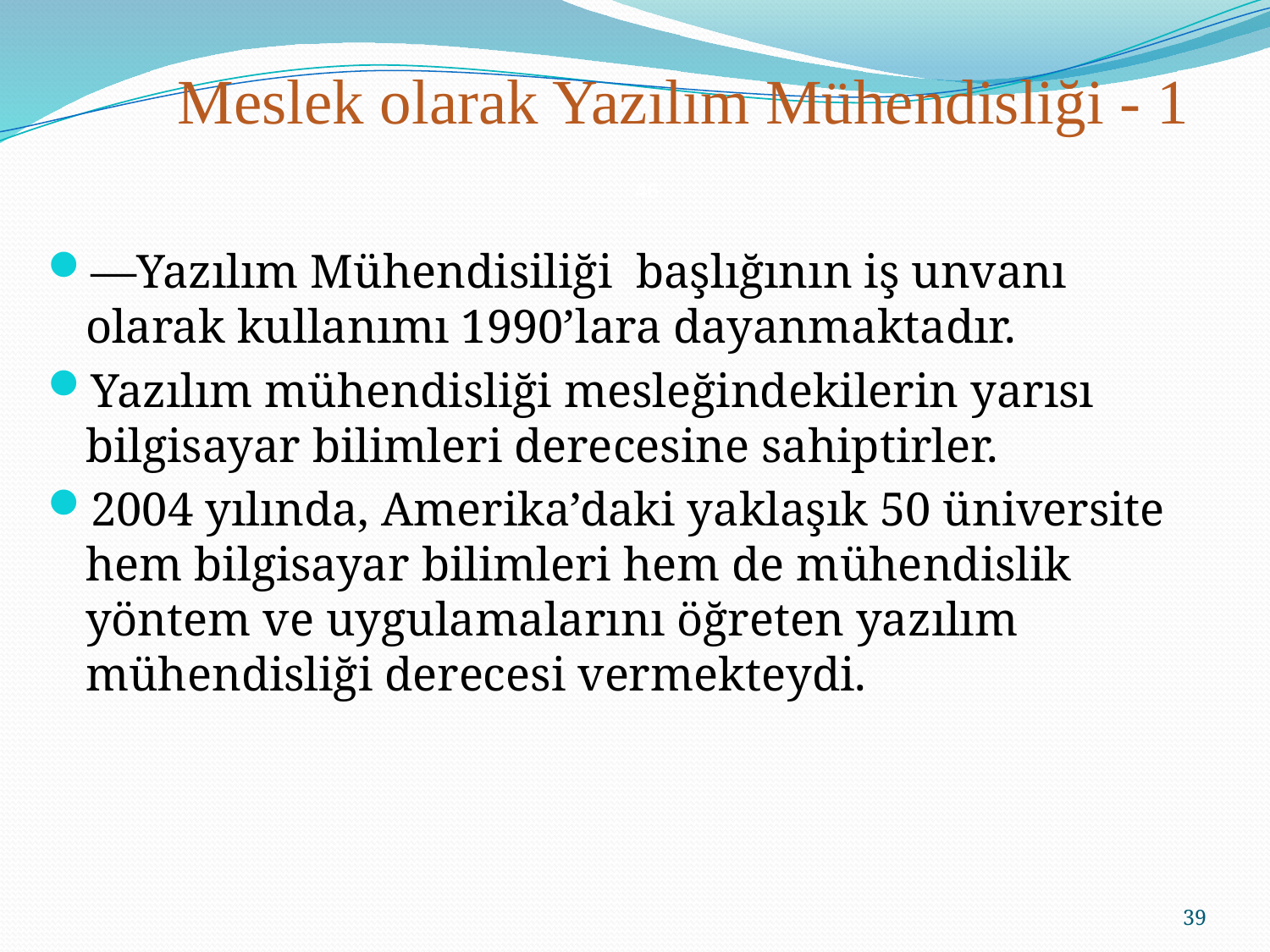

Meslek olarak Yazılım Mühendisliği - 1

46

―Yazılım Mühendisiliği  başlığının iş unvanı olarak kullanımı 1990’lara dayanmaktadır.
Yazılım mühendisliği mesleğindekilerin yarısı bilgisayar bilimleri derecesine sahiptirler.
2004 yılında, Amerika’daki yaklaşık 50 üniversite hem bilgisayar bilimleri hem de mühendislik yöntem ve uygulamalarını öğreten yazılım mühendisliği derecesi vermekteydi.

39